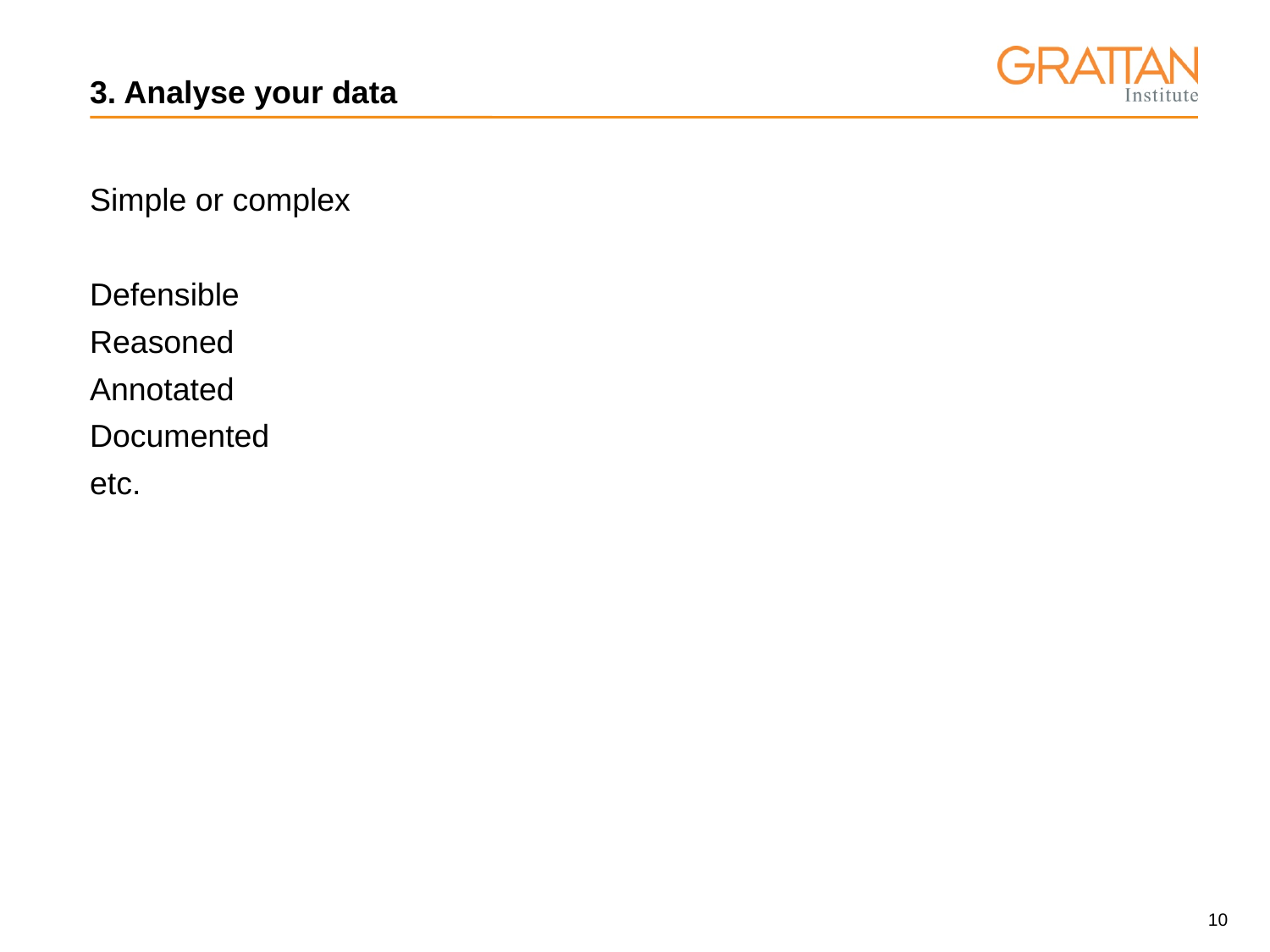

# 3. Analyse your data
Simple or complex

Defensible
Reasoned
Annotated
Documented
etc.